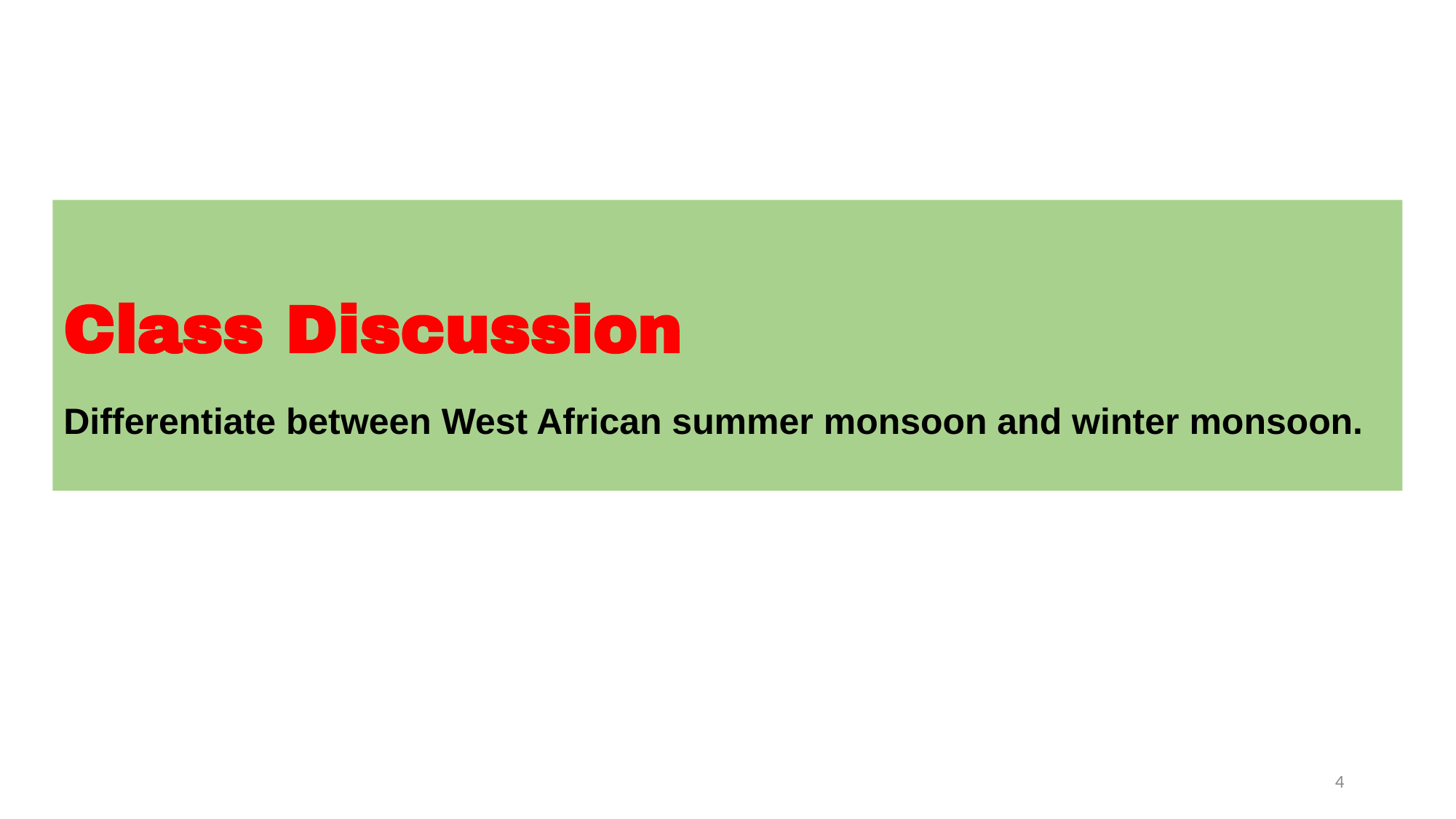

Class Discussion

Differentiate between West African summer monsoon and winter monsoon.

4